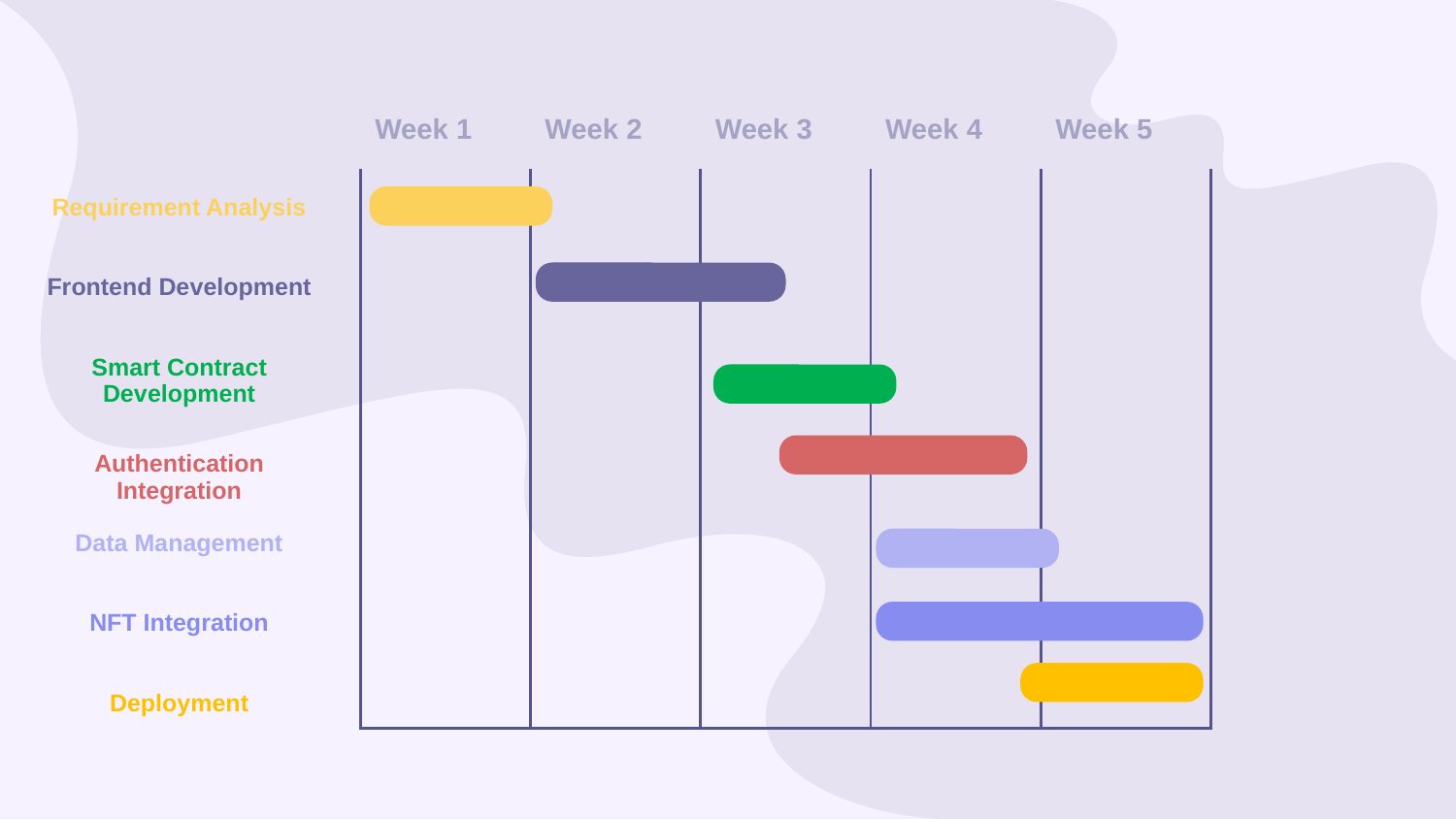

| Week 1 | Week 2 | Week 3 | Week 4 | Week 5 |
| --- | --- | --- | --- | --- |
|  |  |  |  |  |
| Requirement Analysis |
| --- |
| Frontend Development |
| Smart Contract Development |
| Authentication Integration |
| Data Management |
| NFT Integration |
| Deployment |